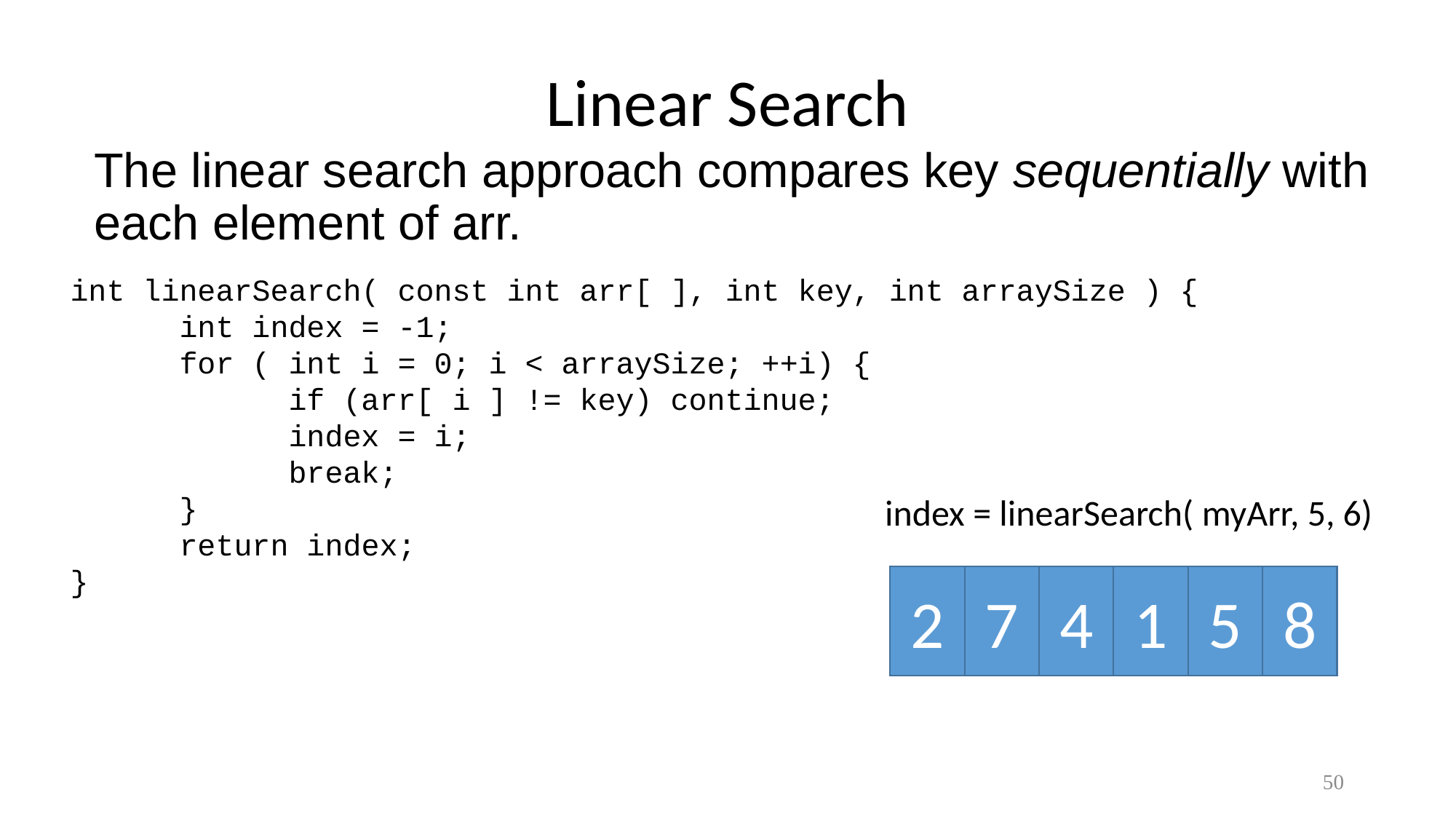

# Linear Search
The linear search approach compares key sequentially with each element of arr.
int linearSearch( const int arr[ ], int key, int arraySize ) {
	int index = -1;
	for ( int i = 0; i < arraySize; ++i) {
		if (arr[ i ] != key) continue;
		index = i;
		break;
	}
	return index;
}
index = linearSearch( myArr, 5, 6)
2
7
4
1
5
8
50